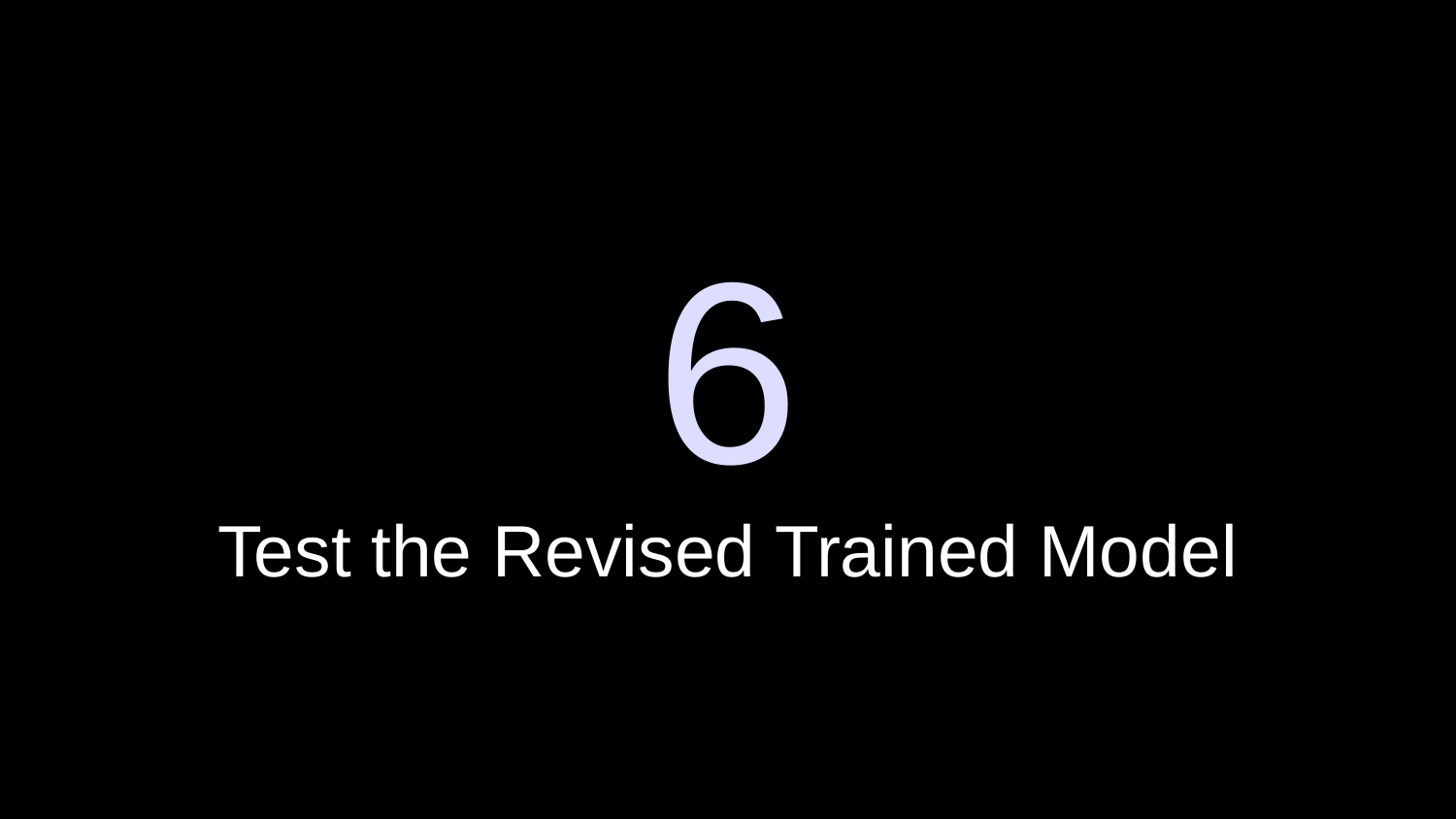

6
# Test the Revised Trained Model